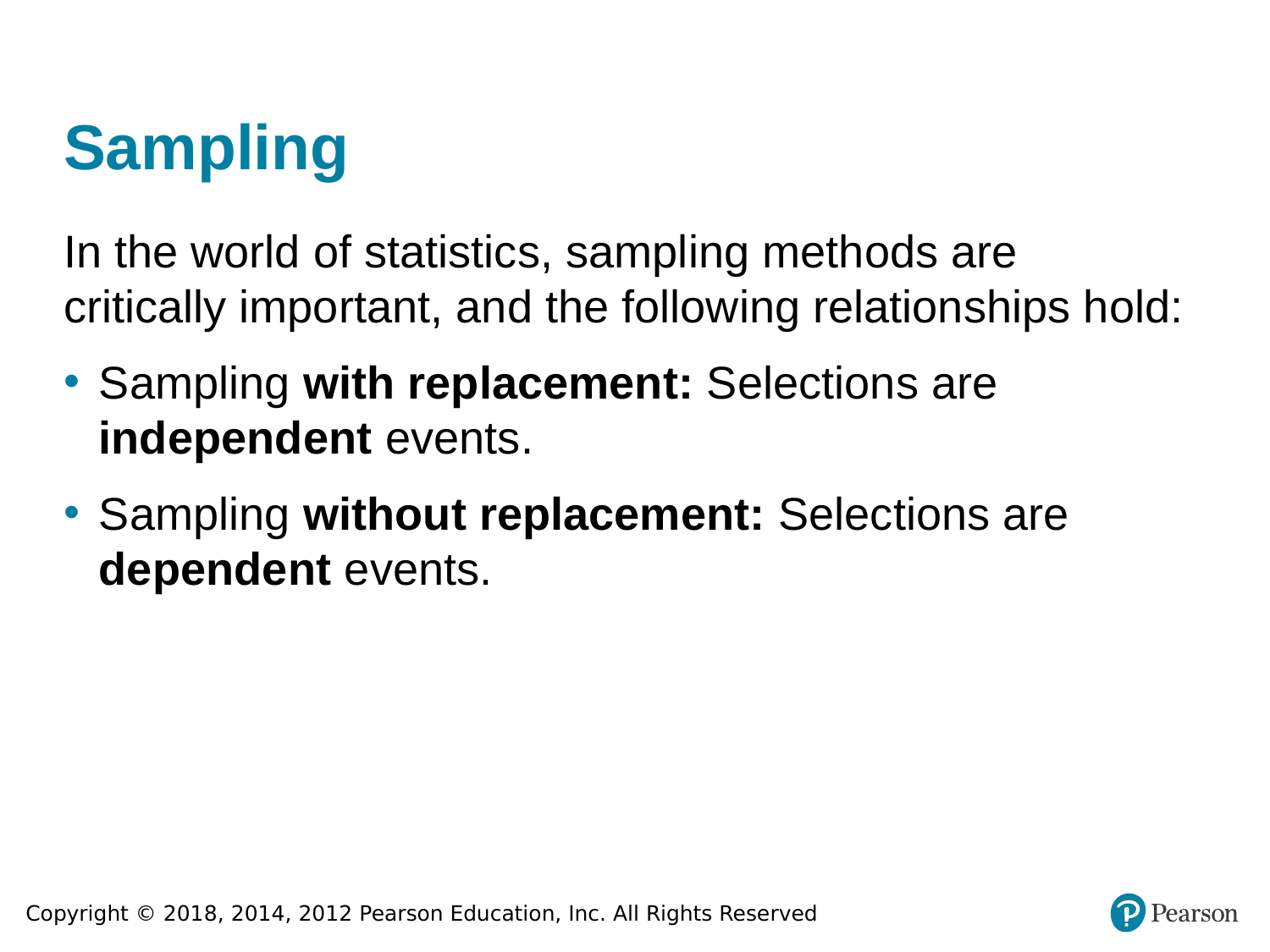

# Sampling
In the world of statistics, sampling methods are critically important, and the following relationships hold:
Sampling with replacement: Selections are independent events.
Sampling without replacement: Selections are dependent events.